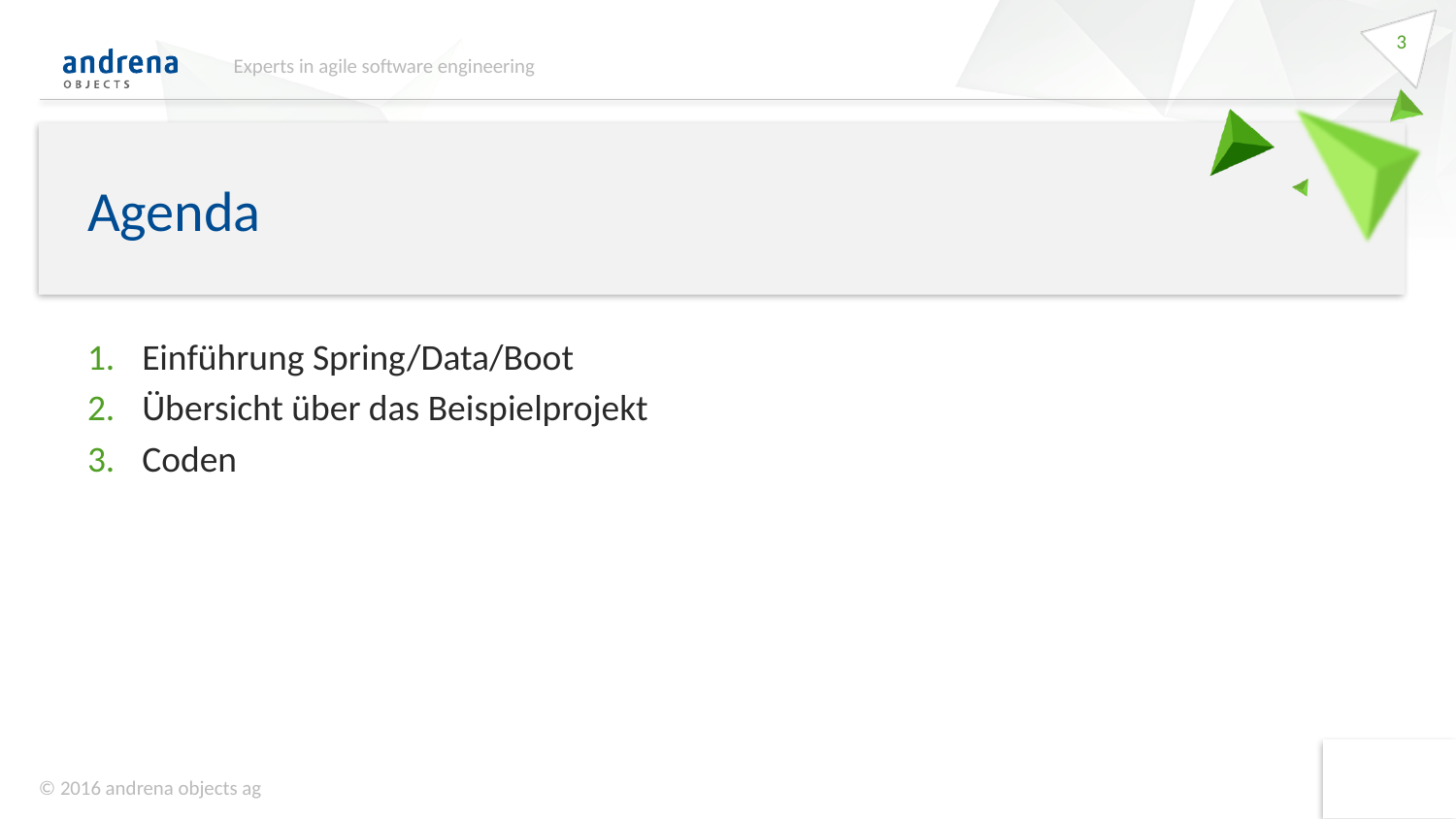

3
Experts in agile software engineering
# Agenda
Einführung Spring/Data/Boot
Übersicht über das Beispielprojekt
Coden